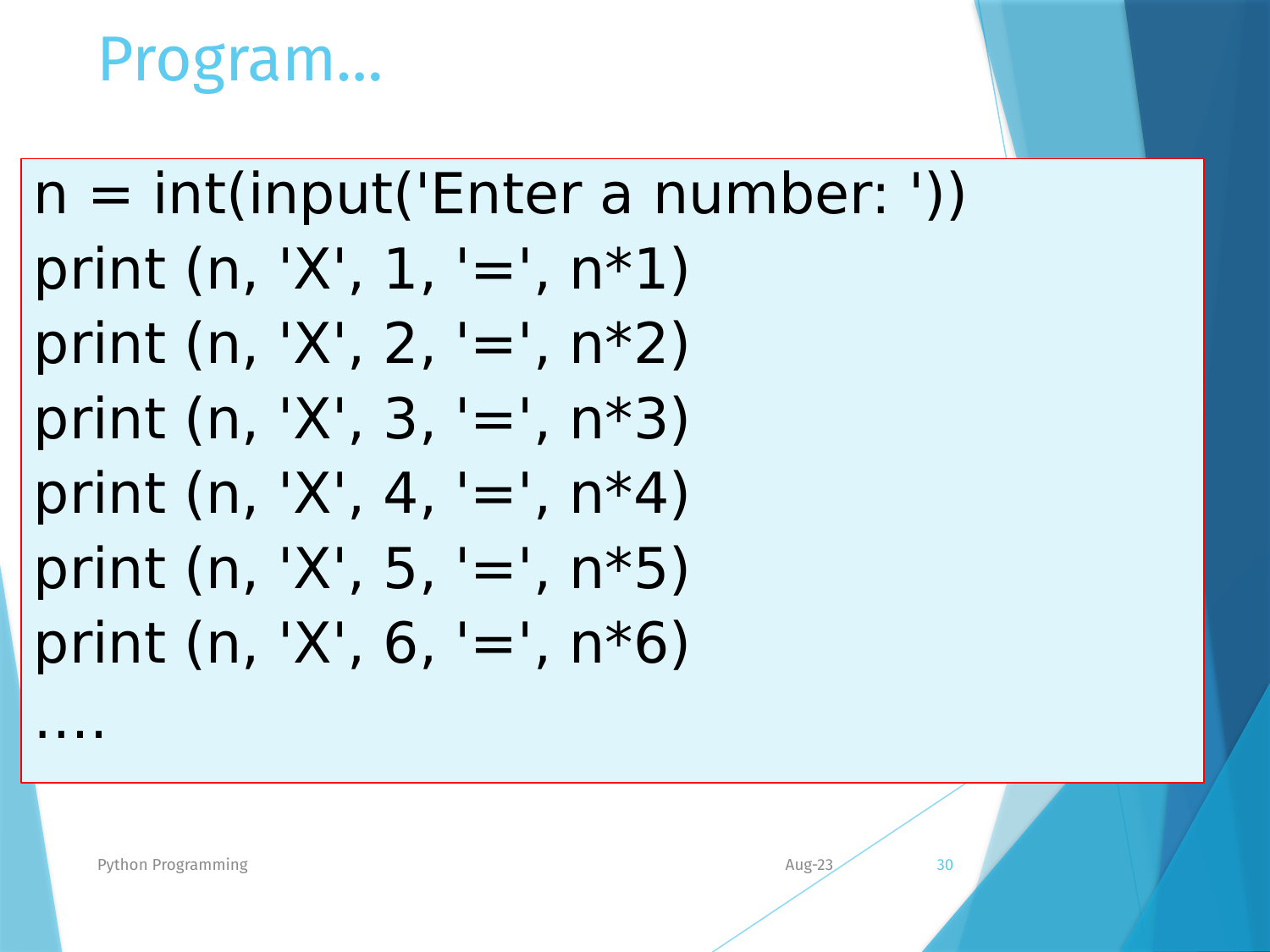

# Program…
n = int(input('Enter a number: '))
print (n, 'X', 1, '=', n*1)
print (n, 'X', 2, '=', n*2)
print (n, 'X', 3, '=', n*3)
print (n, 'X', 4, '=', n*4)
print (n, 'X', 5, '=', n*5)
print (n, 'X', 6, '=', n*6)
….
Python Programming
Aug-23
30